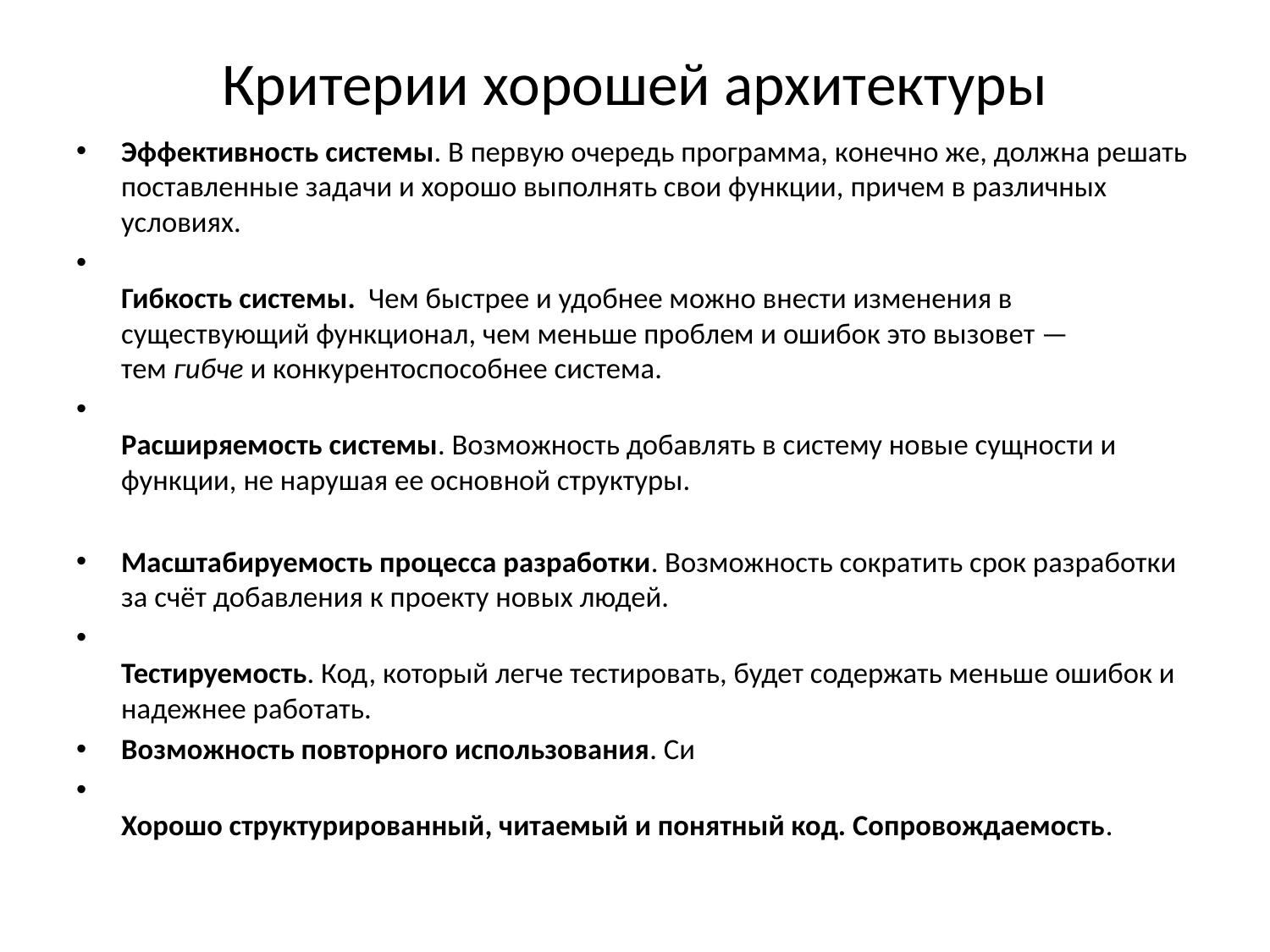

# Критерии хорошей архитектуры
Эффективность системы. В первую очередь программа, конечно же, должна решать поставленные задачи и хорошо выполнять свои функции, причем в различных условиях.
Гибкость системы.  Чем быстрее и удобнее можно внести изменения в существующий функционал, чем меньше проблем и ошибок это вызовет — тем гибче и конкурентоспособнее система.
Расширяемость системы. Возможность добавлять в систему новые сущности и функции, не нарушая ее основной структуры.

Масштабируемость процесса разработки. Возможность сократить срок разработки за счёт добавления к проекту новых людей.
Тестируемость. Код, который легче тестировать, будет содержать меньше ошибок и надежнее работать.
Возможность повторного использования. Си
Хорошо структурированный, читаемый и понятный код. Сопровождаемость.